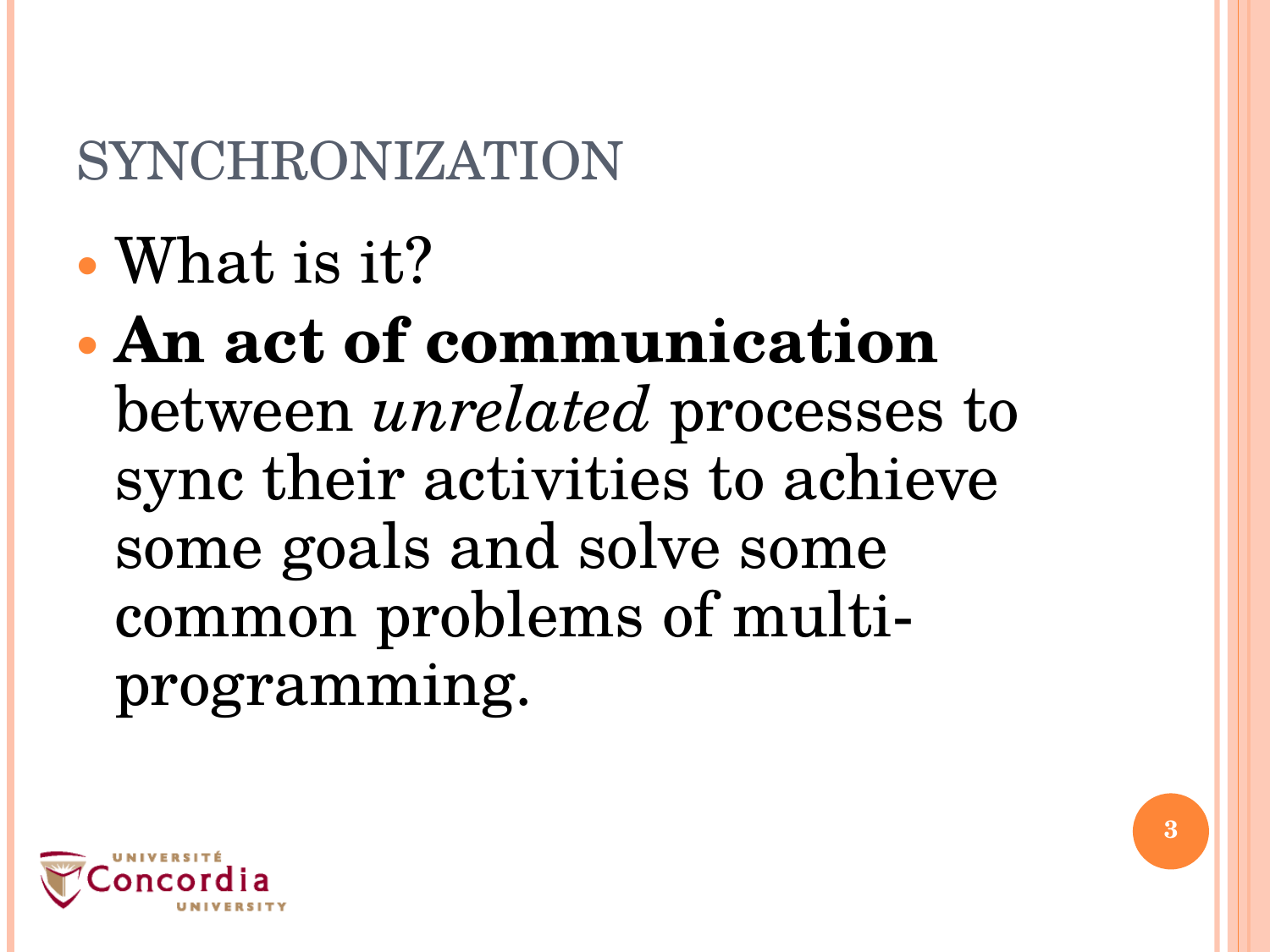

# Synchronization
What is it?
An act of communication between unrelated processes to sync their activities to achieve some goals and solve some common problems of multi-programming.
3
3